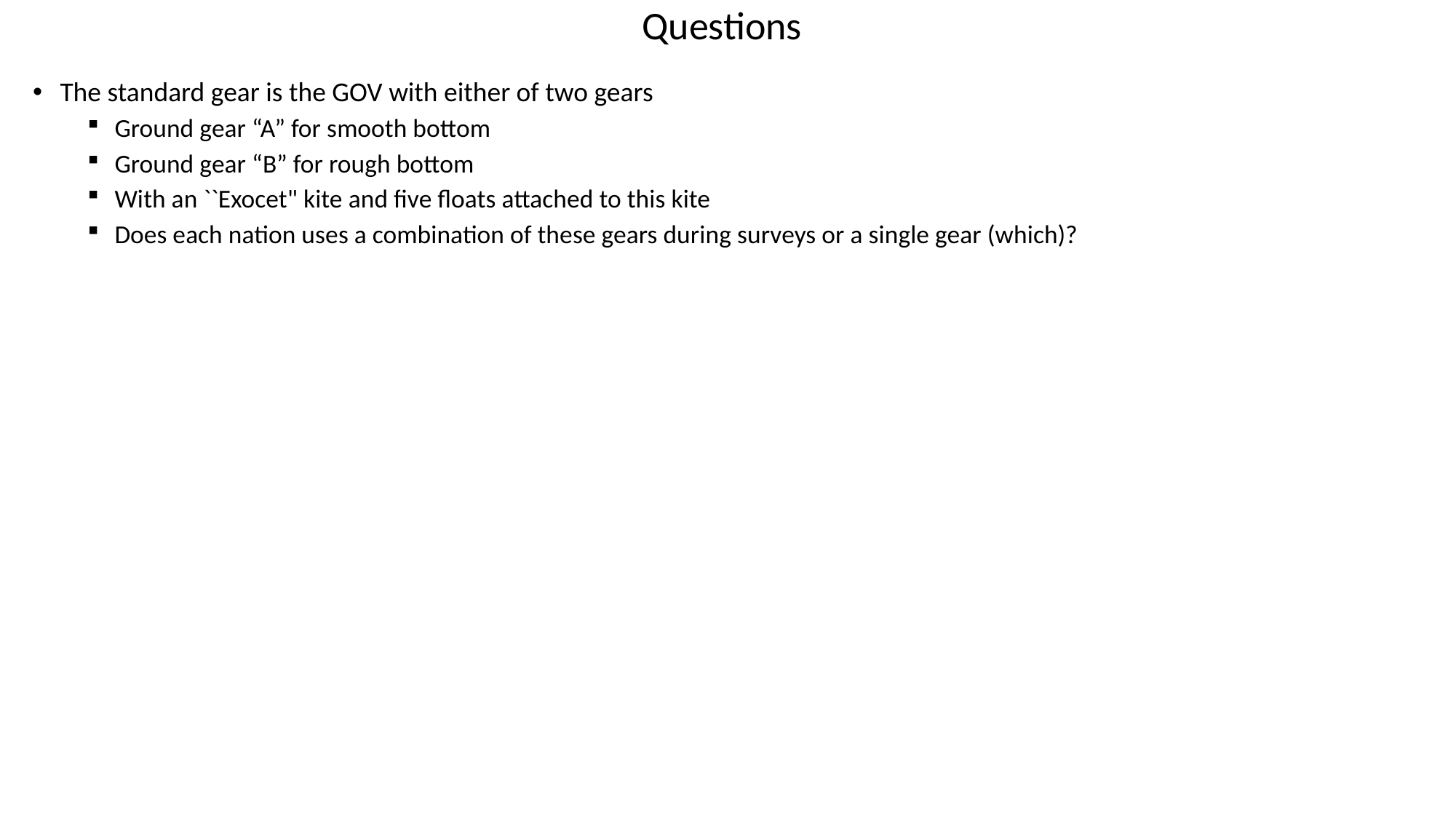

# Questions
The standard gear is the GOV with either of two gears
Ground gear “A” for smooth bottom
Ground gear “B” for rough bottom
With an ``Exocet" kite and five floats attached to this kite
Does each nation uses a combination of these gears during surveys or a single gear (which)?